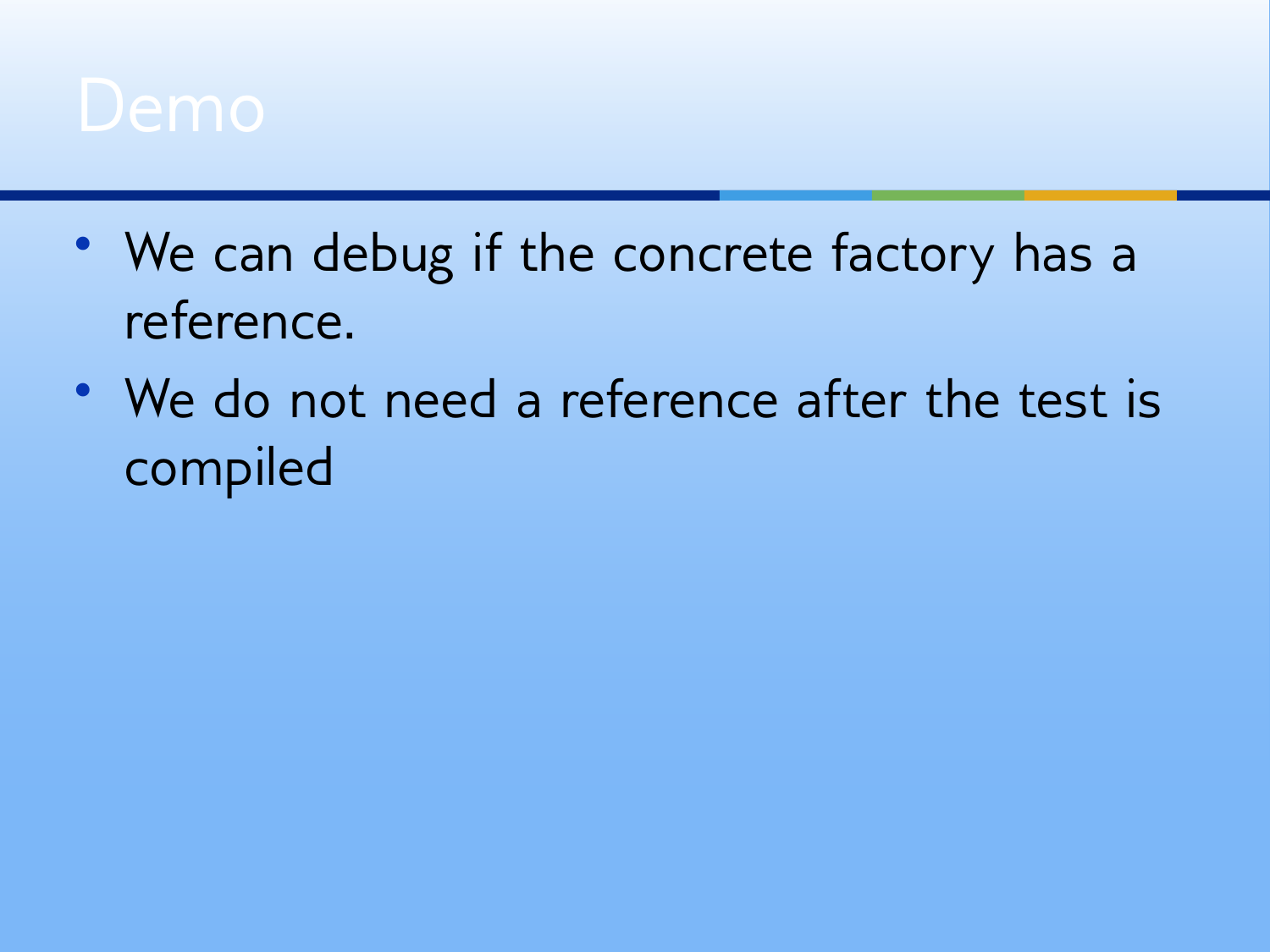

# Demo
We can debug if the concrete factory has a reference.
We do not need a reference after the test is compiled